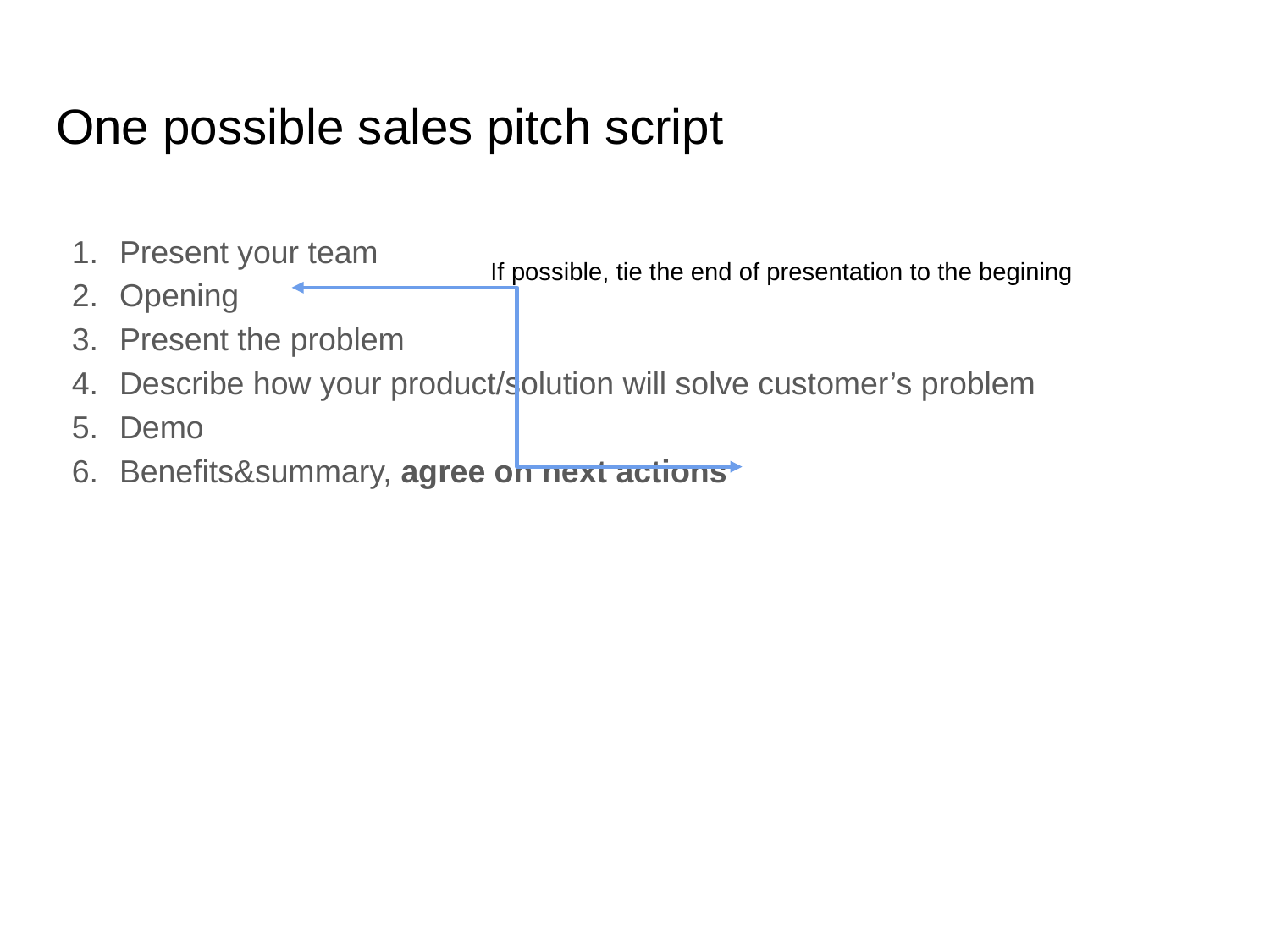

# One possible sales pitch script
Present your team
Opening
Present the problem
Describe how your product/solution will solve customer’s problem
Demo
Benefits&summary, agree on next actions
If possible, tie the end of presentation to the begining